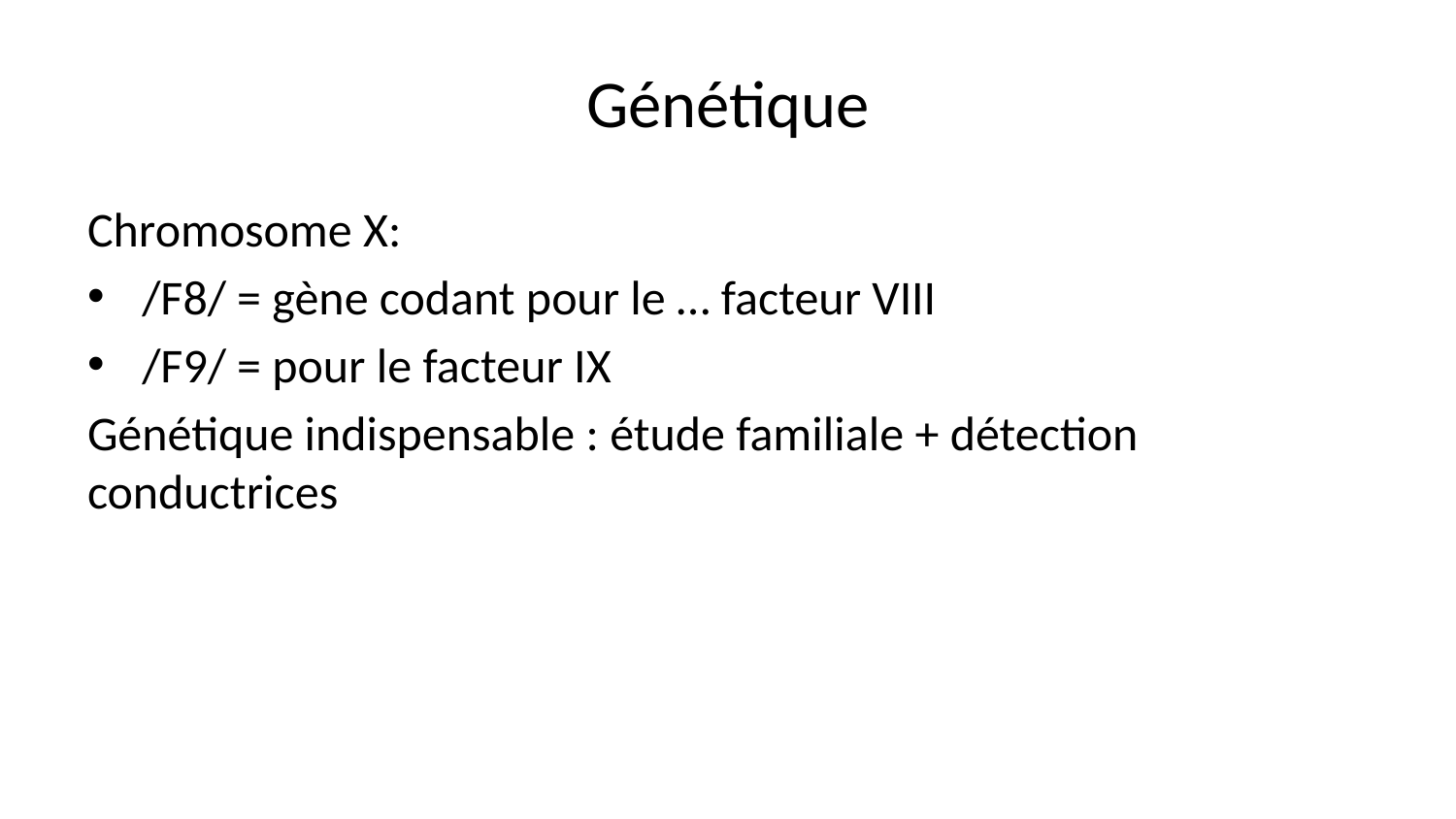

# Génétique
Chromosome X:
/F8/ = gène codant pour le … facteur VIII
/F9/ = pour le facteur IX
Génétique indispensable : étude familiale + détection conductrices